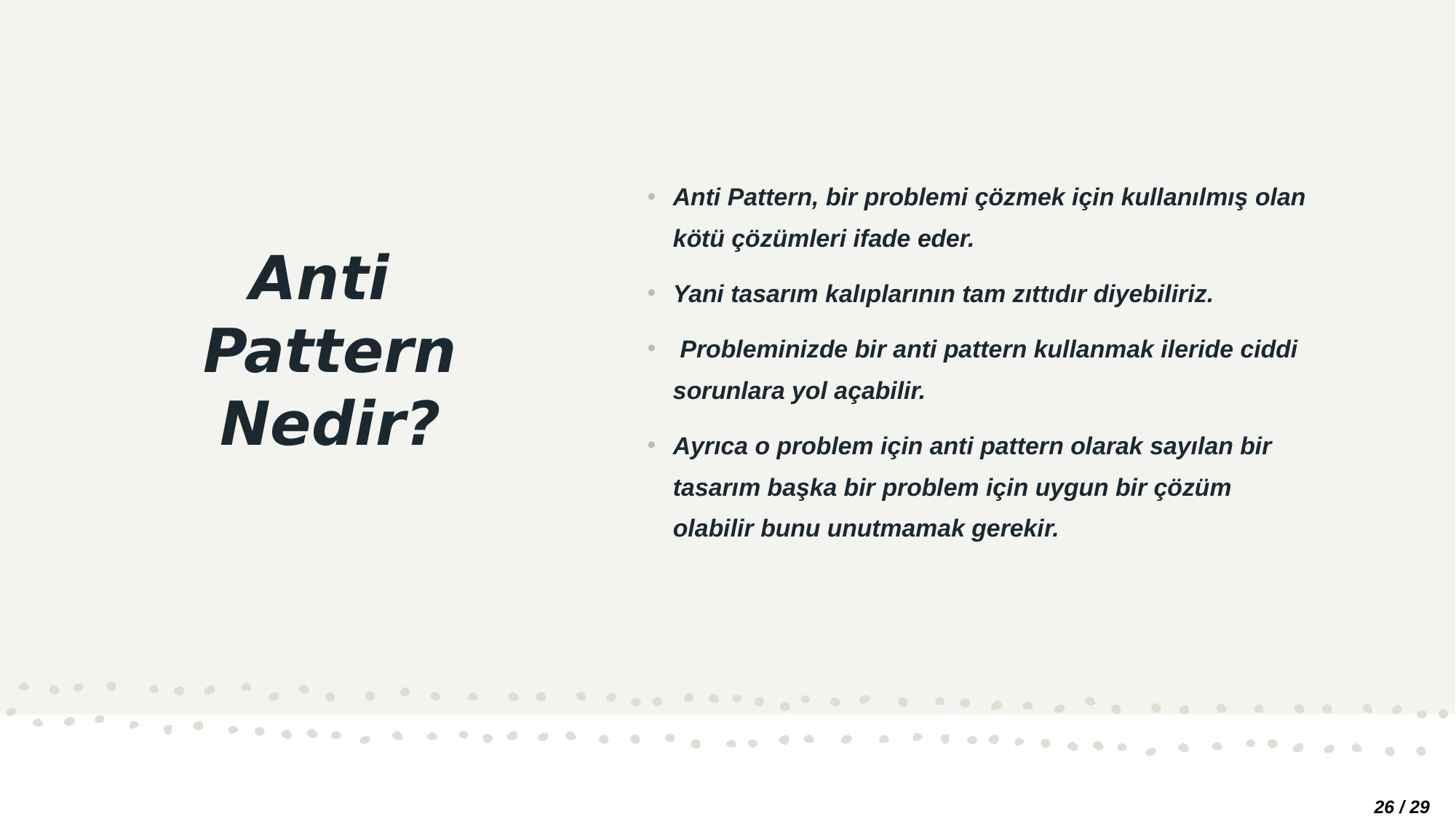

# Anti Pattern Nedir?
Anti Pattern, bir problemi çözmek için kullanılmış olan kötü çözümleri ifade eder.
Yani tasarım kalıplarının tam zıttıdır diyebiliriz.
 Probleminizde bir anti pattern kullanmak ileride ciddi sorunlara yol açabilir.
Ayrıca o problem için anti pattern olarak sayılan bir tasarım başka bir problem için uygun bir çözüm olabilir bunu unutmamak gerekir.

26 / 29